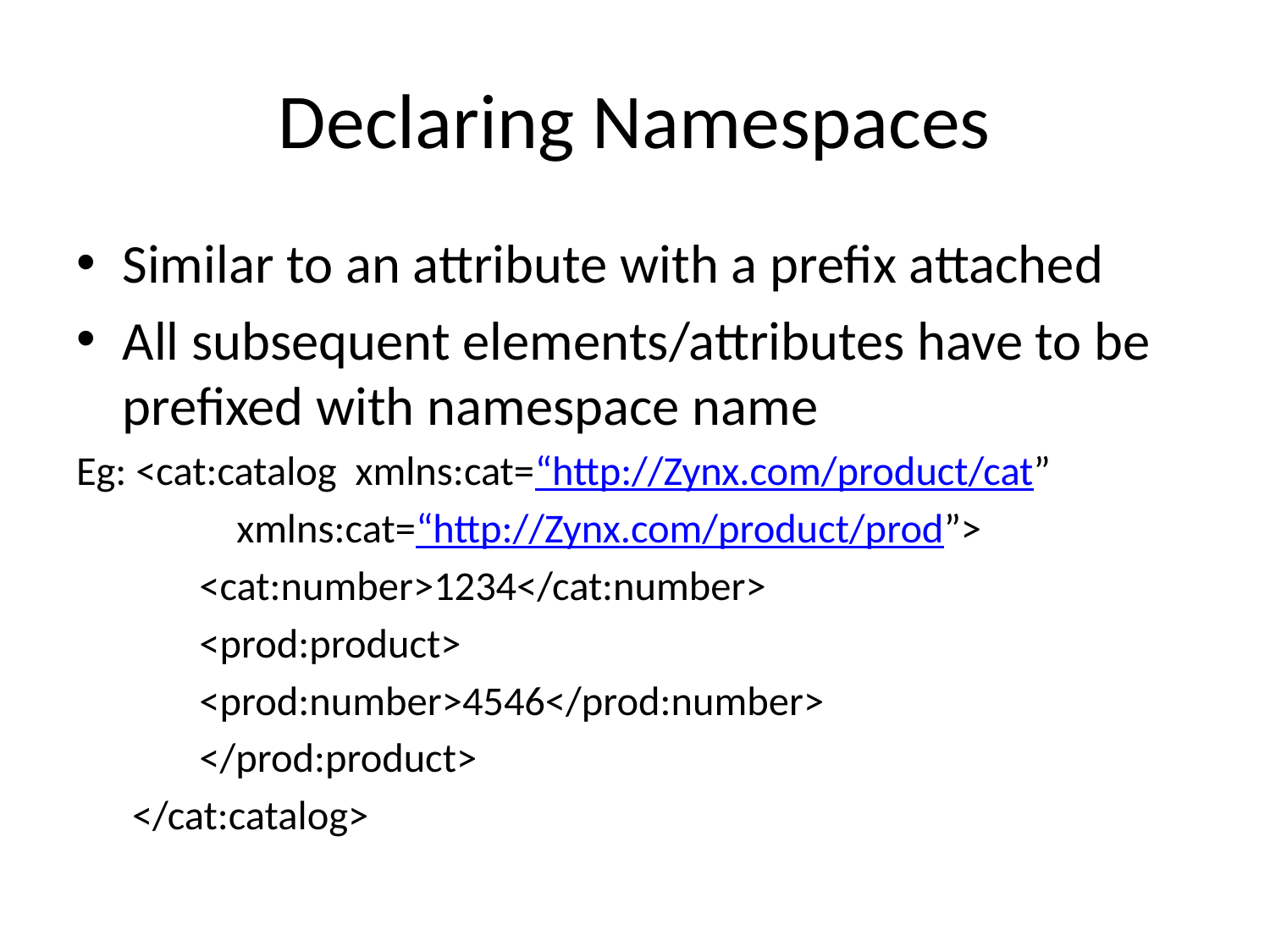

# Declaring Namespaces
Similar to an attribute with a prefix attached
All subsequent elements/attributes have to be prefixed with namespace name
Eg: <cat:catalog  xmlns:cat=“http://Zynx.com/product/cat”
		    xmlns:cat=“http://Zynx.com/product/prod”>
	<cat:number>1234</cat:number>
	<prod:product>
		<prod:number>4546</prod:number>
	</prod:product>
      </cat:catalog>